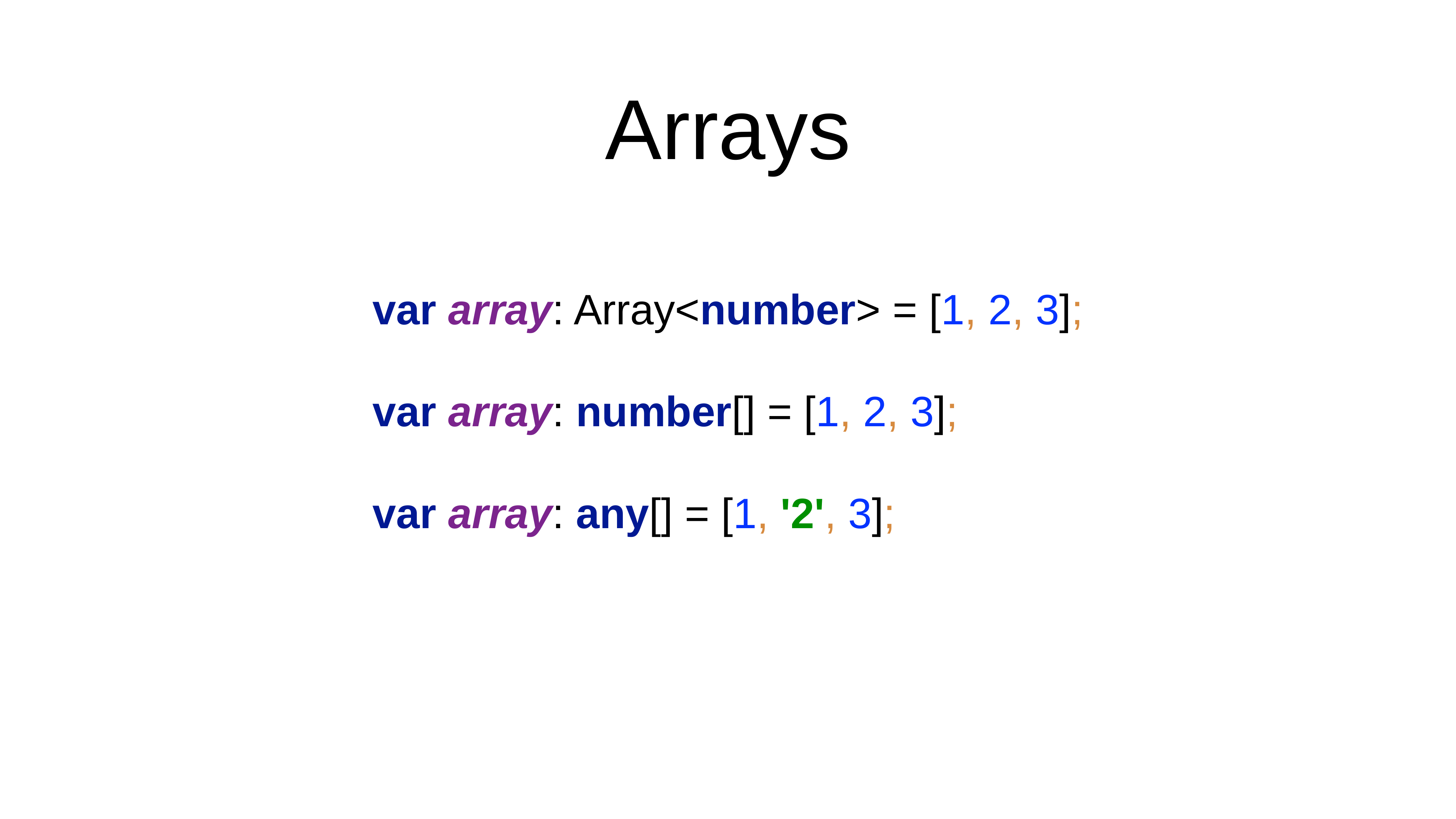

# Arrays
var array: Array<number> = [1, 2, 3];
var array: number[] = [1, 2, 3];
var array: any[] = [1, '2', 3];